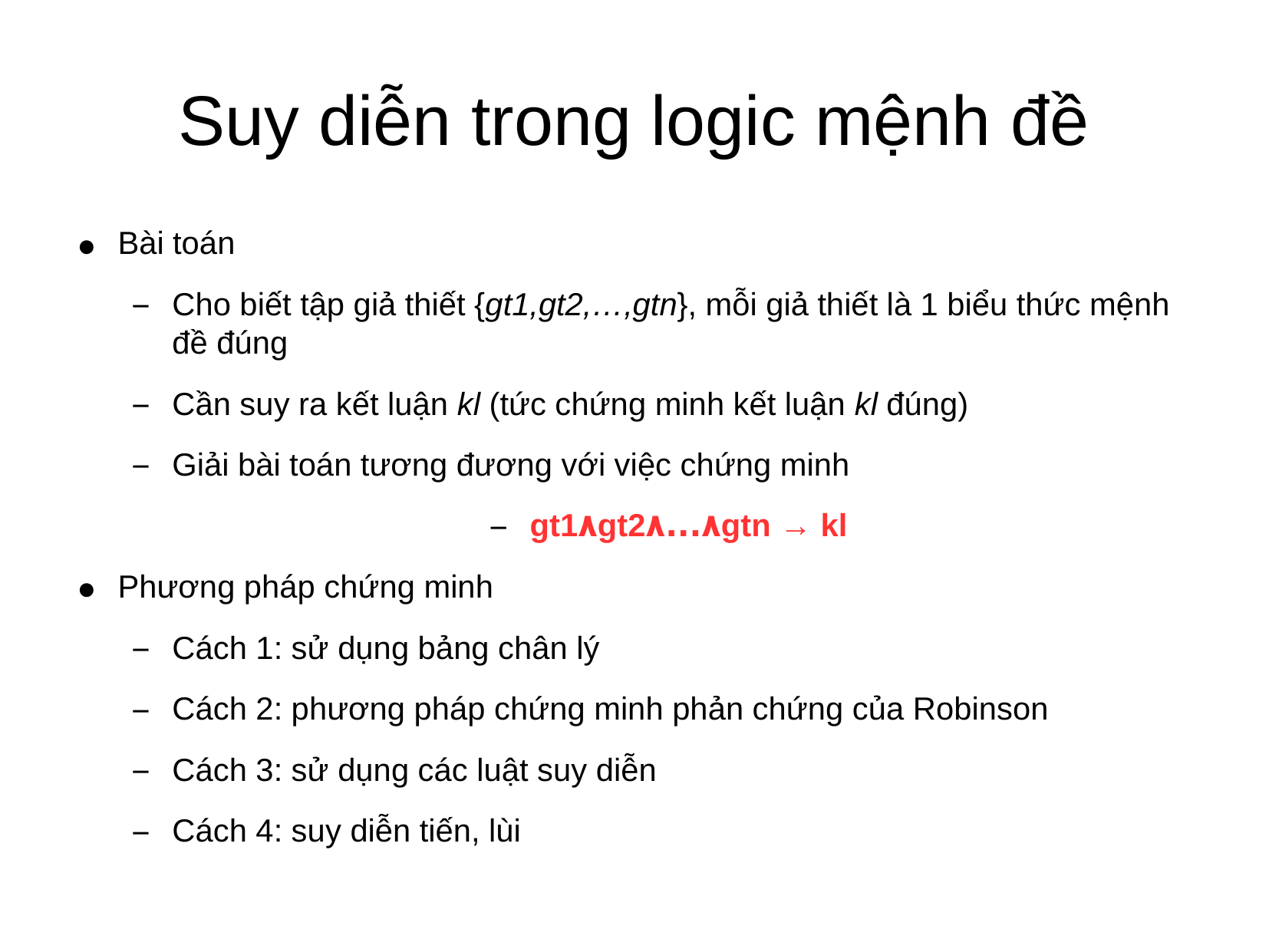

Suy diễn trong logic mệnh đề
Bài toán
Cho biết tập giả thiết {gt1,gt2,…,gtn}, mỗi giả thiết là 1 biểu thức mệnh đề đúng
Cần suy ra kết luận kl (tức chứng minh kết luận kl đúng)
Giải bài toán tương đương với việc chứng minh
gt1٨gt2٨...٨gtn → kl
Phương pháp chứng minh
Cách 1: sử dụng bảng chân lý
Cách 2: phương pháp chứng minh phản chứng của Robinson
Cách 3: sử dụng các luật suy diễn
Cách 4: suy diễn tiến, lùi